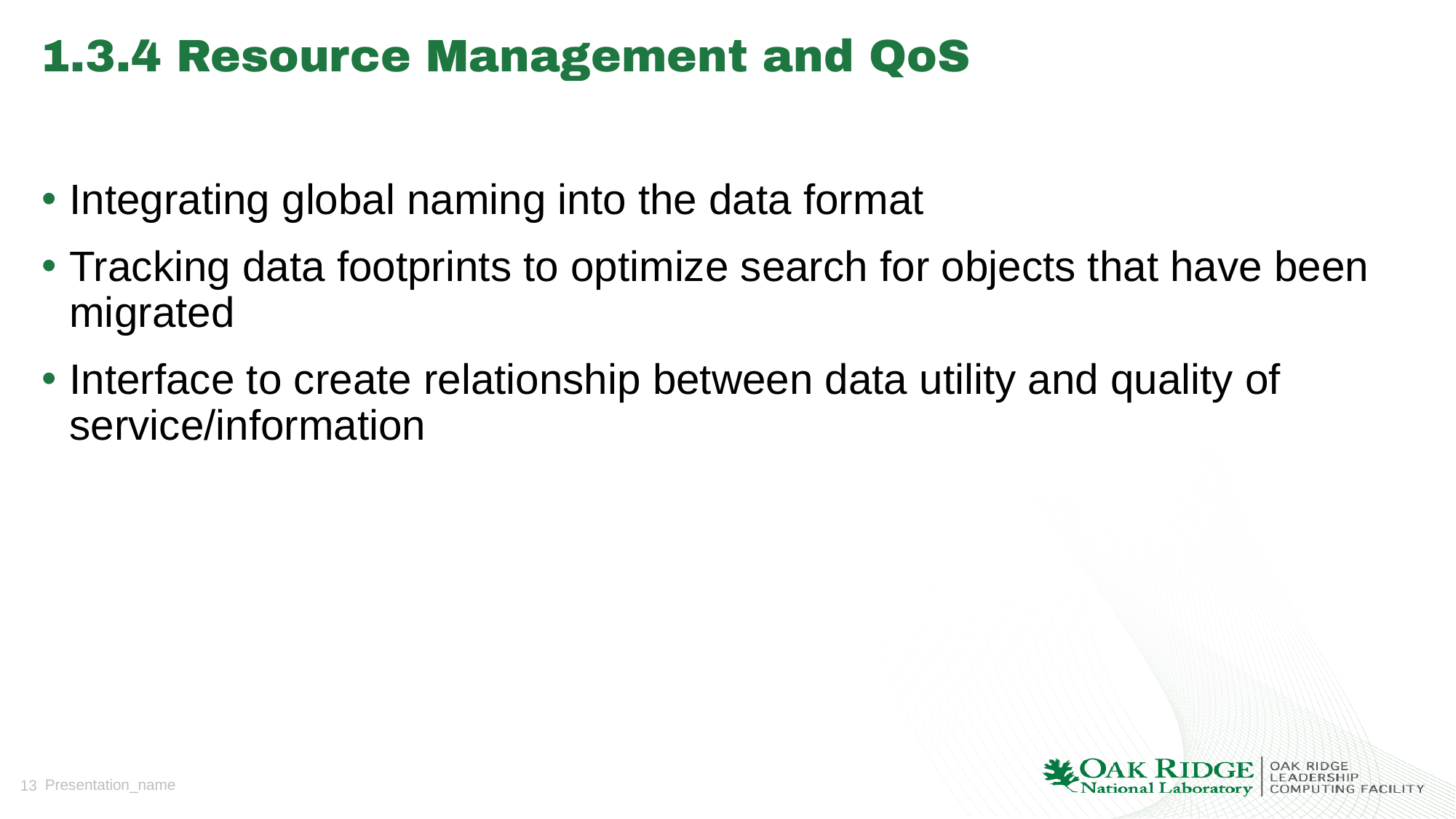

# 1.3.4 Resource Management and QoS
Integrating global naming into the data format
Tracking data footprints to optimize search for objects that have been migrated
Interface to create relationship between data utility and quality of service/information